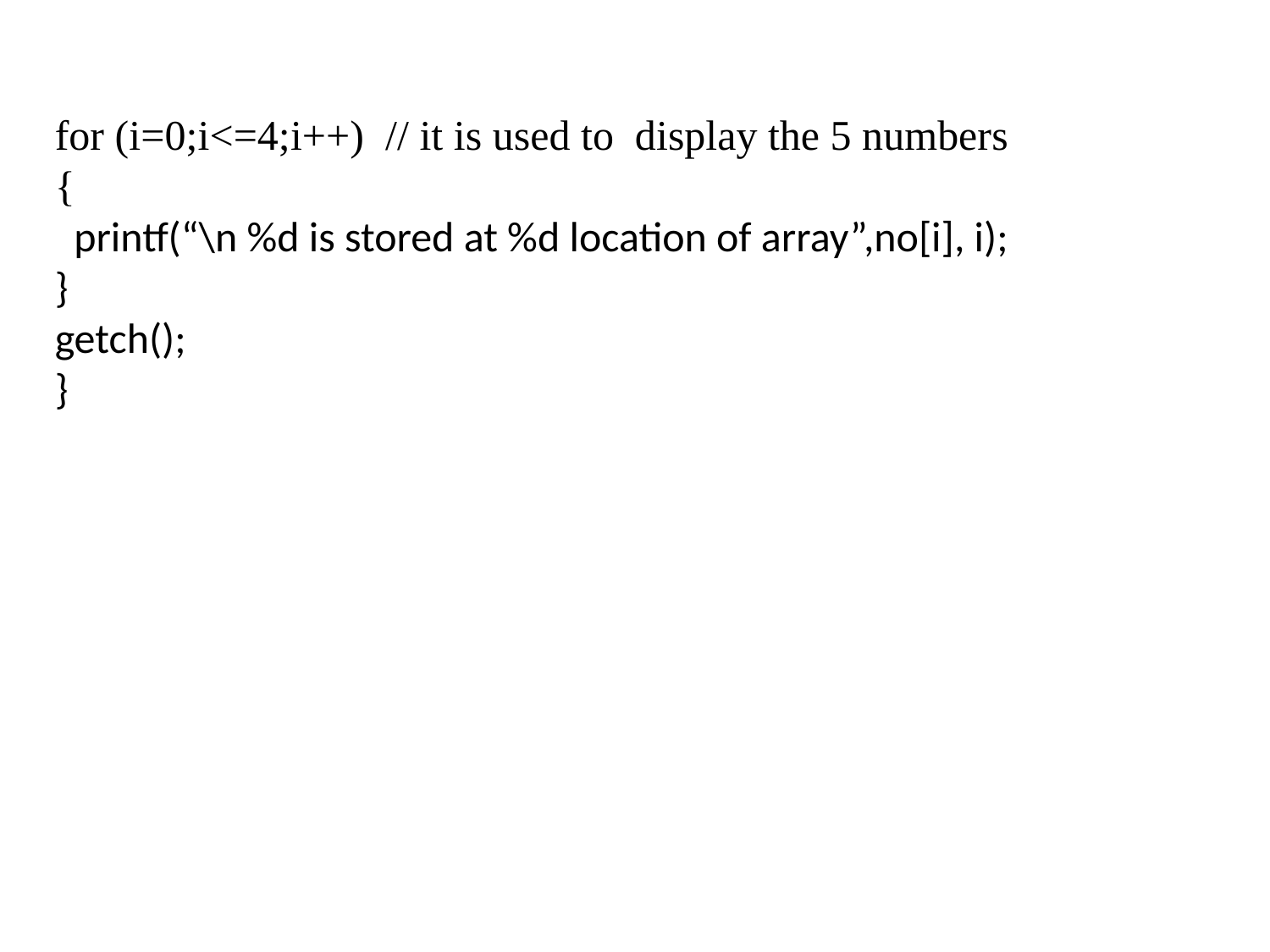

for (i=0;i<=4;i++)  // it is used to  display the 5 numbers
{
  printf(“\n %d is stored at %d location of array”,no[i], i);
}
getch();
}